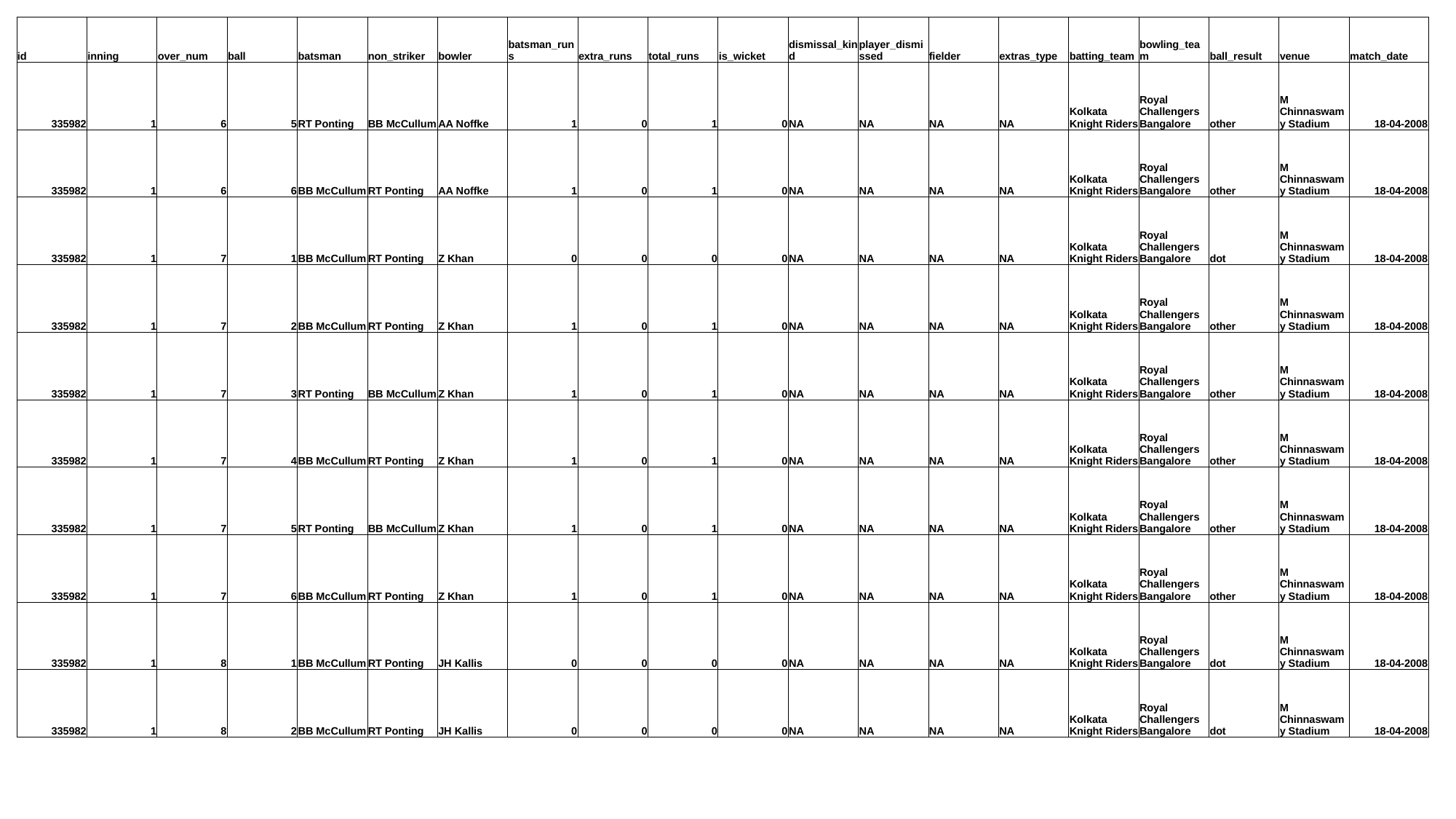

| id | inning | over\_num | ball | batsman | non\_striker | bowler | batsman\_runs | extra\_runs | total\_runs | is\_wicket | dismissal\_kind | player\_dismissed | fielder | extras\_type | batting\_team | bowling\_team | ball\_result | venue | match\_date |
| --- | --- | --- | --- | --- | --- | --- | --- | --- | --- | --- | --- | --- | --- | --- | --- | --- | --- | --- | --- |
| 335982 | 1 | 6 | 5 | RT Ponting | BB McCullum | AA Noffke | 1 | 0 | 1 | 0 | NA | NA | NA | NA | Kolkata Knight Riders | Royal Challengers Bangalore | other | M Chinnaswamy Stadium | 18-04-2008 |
| 335982 | 1 | 6 | 6 | BB McCullum | RT Ponting | AA Noffke | 1 | 0 | 1 | 0 | NA | NA | NA | NA | Kolkata Knight Riders | Royal Challengers Bangalore | other | M Chinnaswamy Stadium | 18-04-2008 |
| 335982 | 1 | 7 | 1 | BB McCullum | RT Ponting | Z Khan | 0 | 0 | 0 | 0 | NA | NA | NA | NA | Kolkata Knight Riders | Royal Challengers Bangalore | dot | M Chinnaswamy Stadium | 18-04-2008 |
| 335982 | 1 | 7 | 2 | BB McCullum | RT Ponting | Z Khan | 1 | 0 | 1 | 0 | NA | NA | NA | NA | Kolkata Knight Riders | Royal Challengers Bangalore | other | M Chinnaswamy Stadium | 18-04-2008 |
| 335982 | 1 | 7 | 3 | RT Ponting | BB McCullum | Z Khan | 1 | 0 | 1 | 0 | NA | NA | NA | NA | Kolkata Knight Riders | Royal Challengers Bangalore | other | M Chinnaswamy Stadium | 18-04-2008 |
| 335982 | 1 | 7 | 4 | BB McCullum | RT Ponting | Z Khan | 1 | 0 | 1 | 0 | NA | NA | NA | NA | Kolkata Knight Riders | Royal Challengers Bangalore | other | M Chinnaswamy Stadium | 18-04-2008 |
| 335982 | 1 | 7 | 5 | RT Ponting | BB McCullum | Z Khan | 1 | 0 | 1 | 0 | NA | NA | NA | NA | Kolkata Knight Riders | Royal Challengers Bangalore | other | M Chinnaswamy Stadium | 18-04-2008 |
| 335982 | 1 | 7 | 6 | BB McCullum | RT Ponting | Z Khan | 1 | 0 | 1 | 0 | NA | NA | NA | NA | Kolkata Knight Riders | Royal Challengers Bangalore | other | M Chinnaswamy Stadium | 18-04-2008 |
| 335982 | 1 | 8 | 1 | BB McCullum | RT Ponting | JH Kallis | 0 | 0 | 0 | 0 | NA | NA | NA | NA | Kolkata Knight Riders | Royal Challengers Bangalore | dot | M Chinnaswamy Stadium | 18-04-2008 |
| 335982 | 1 | 8 | 2 | BB McCullum | RT Ponting | JH Kallis | 0 | 0 | 0 | 0 | NA | NA | NA | NA | Kolkata Knight Riders | Royal Challengers Bangalore | dot | M Chinnaswamy Stadium | 18-04-2008 |